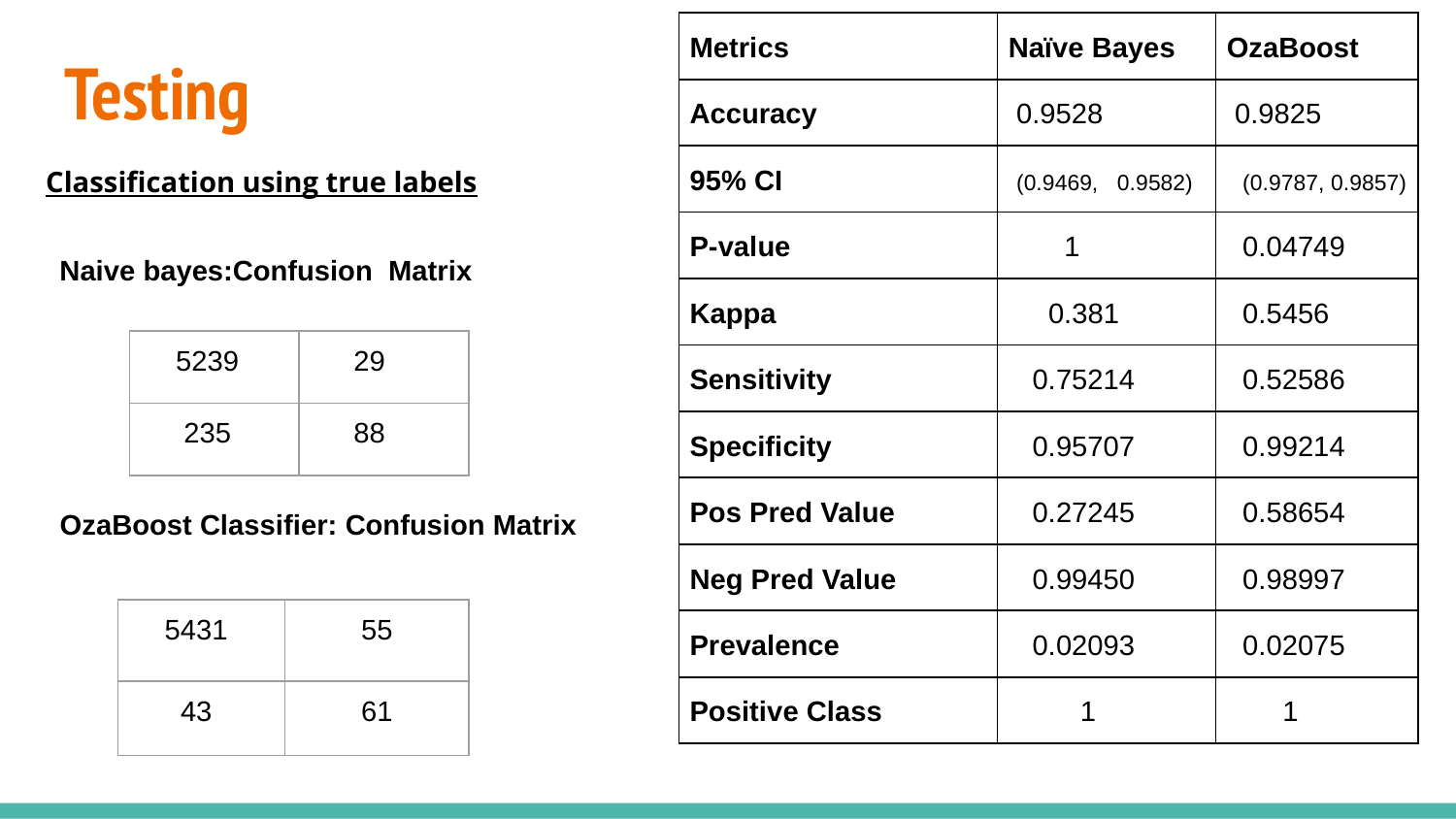

| Metrics | Naïve Bayes | OzaBoost |
| --- | --- | --- |
| Accuracy | 0.9528 | 0.9825 |
| 95% CI | (0.9469, 0.9582) | (0.9787, 0.9857) |
| P-value | 1 | 0.04749 |
| Kappa | 0.381 | 0.5456 |
| Sensitivity | 0.75214 | 0.52586 |
| Specificity | 0.95707 | 0.99214 |
| Pos Pred Value | 0.27245 | 0.58654 |
| Neg Pred Value | 0.99450 | 0.98997 |
| Prevalence | 0.02093 | 0.02075 |
| Positive Class | 1 | 1 |
Testing
Classification using true labels
Naive bayes:Confusion  Matrix

| 5239 | 29 |
| --- | --- |
| 235 | 88 |
OzaBoost Classifier: Confusion Matrix

| 5431 | 55 |
| --- | --- |
| 43 | 61 |